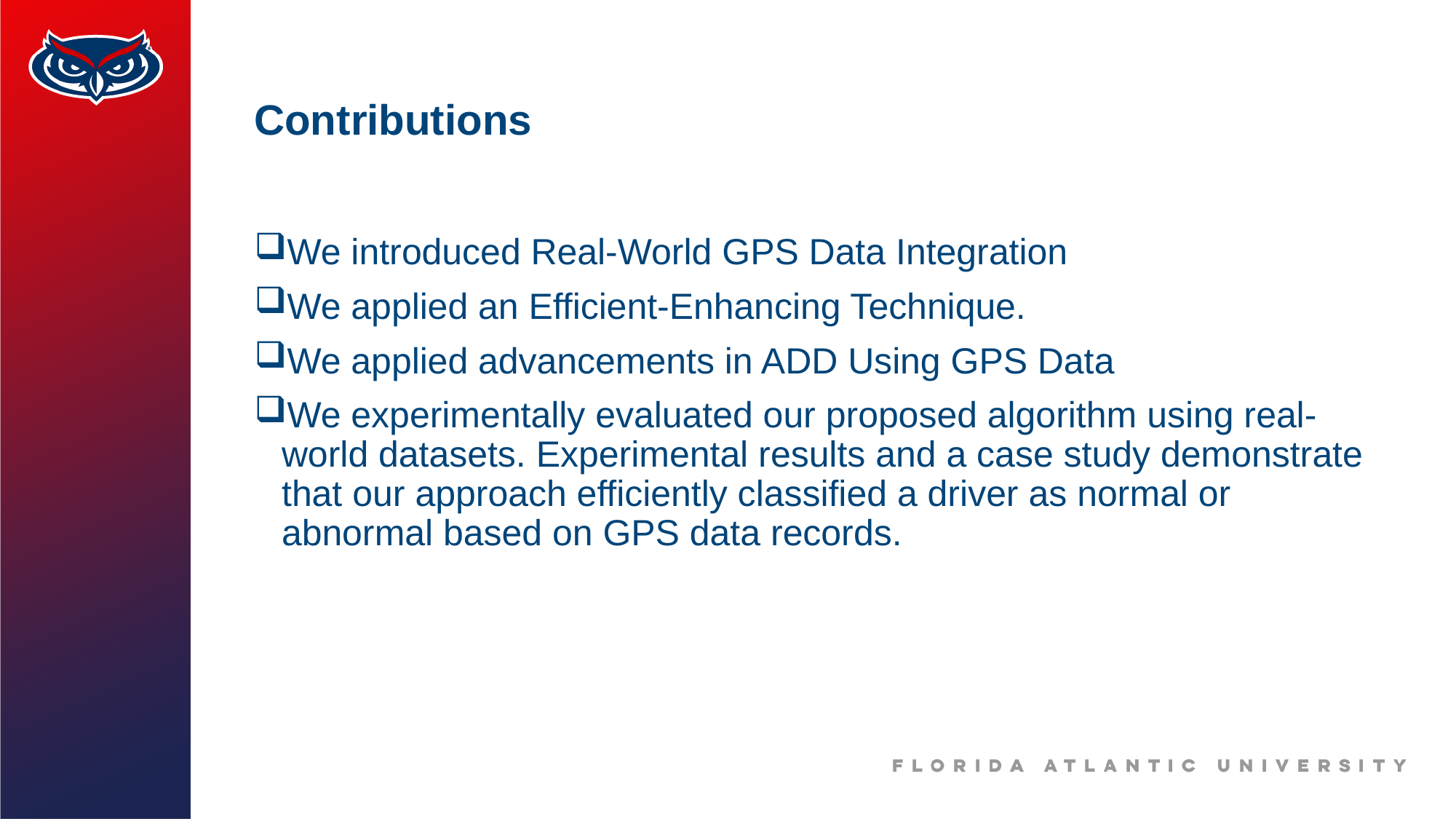

# Contributions
We introduced Real-World GPS Data Integration
We applied an Efficient-Enhancing Technique.
We applied advancements in ADD Using GPS Data
We experimentally evaluated our proposed algorithm using real-world datasets. Experimental results and a case study demonstrate that our approach efficiently classified a driver as normal or abnormal based on GPS data records.